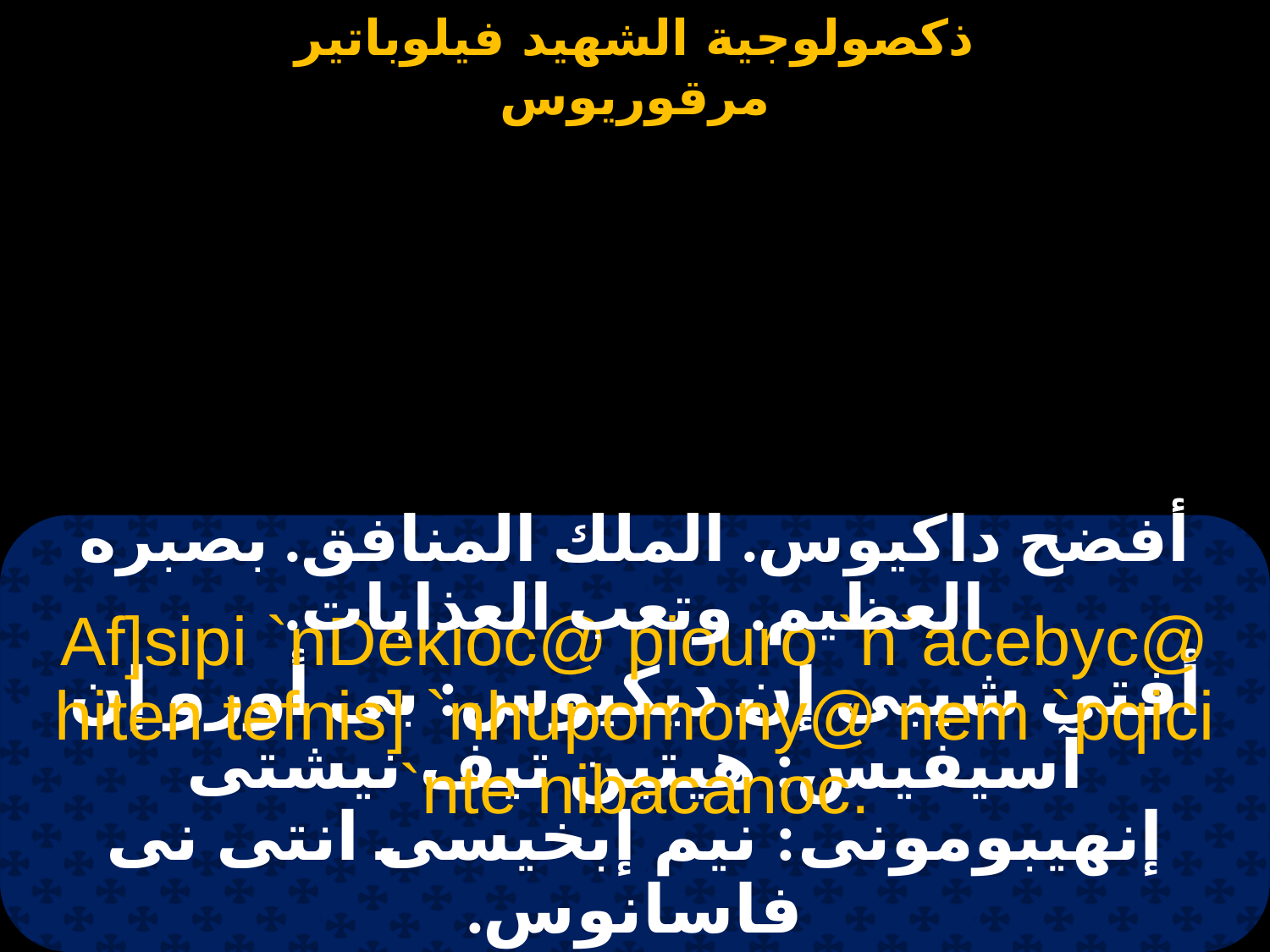

#
أفضح داكيوس. الملك المنافق. بصبره العظيم. وتعب العذابات.
Af]sipi `nDekioc@ piouro `n`acebyc@ hiten tefnis] `nhupomony@ nem `pqici `nte nibacanoc.
أفتى شيبى إن ديكيوس: بى أورو إن آسيفيس: هيتين تيف نيشتى إنهيبومونى: نيم إبخيسى انتى نى فاسانوس.